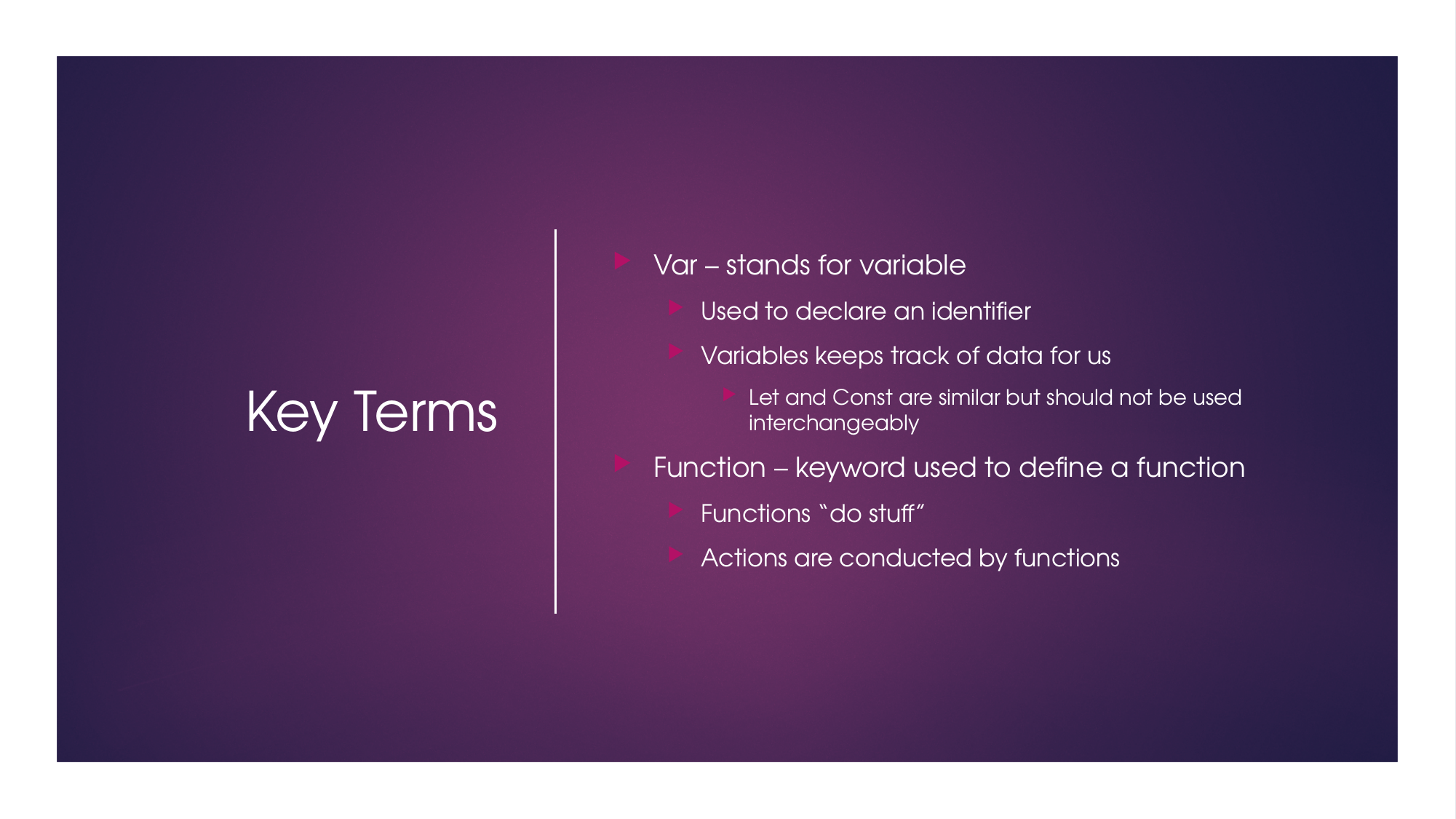

# Key Terms
Var – stands for variable
Used to declare an identifier
Variables keeps track of data for us
Let and Const are similar but should not be used interchangeably
Function – keyword used to define a function
Functions “do stuff”
Actions are conducted by functions